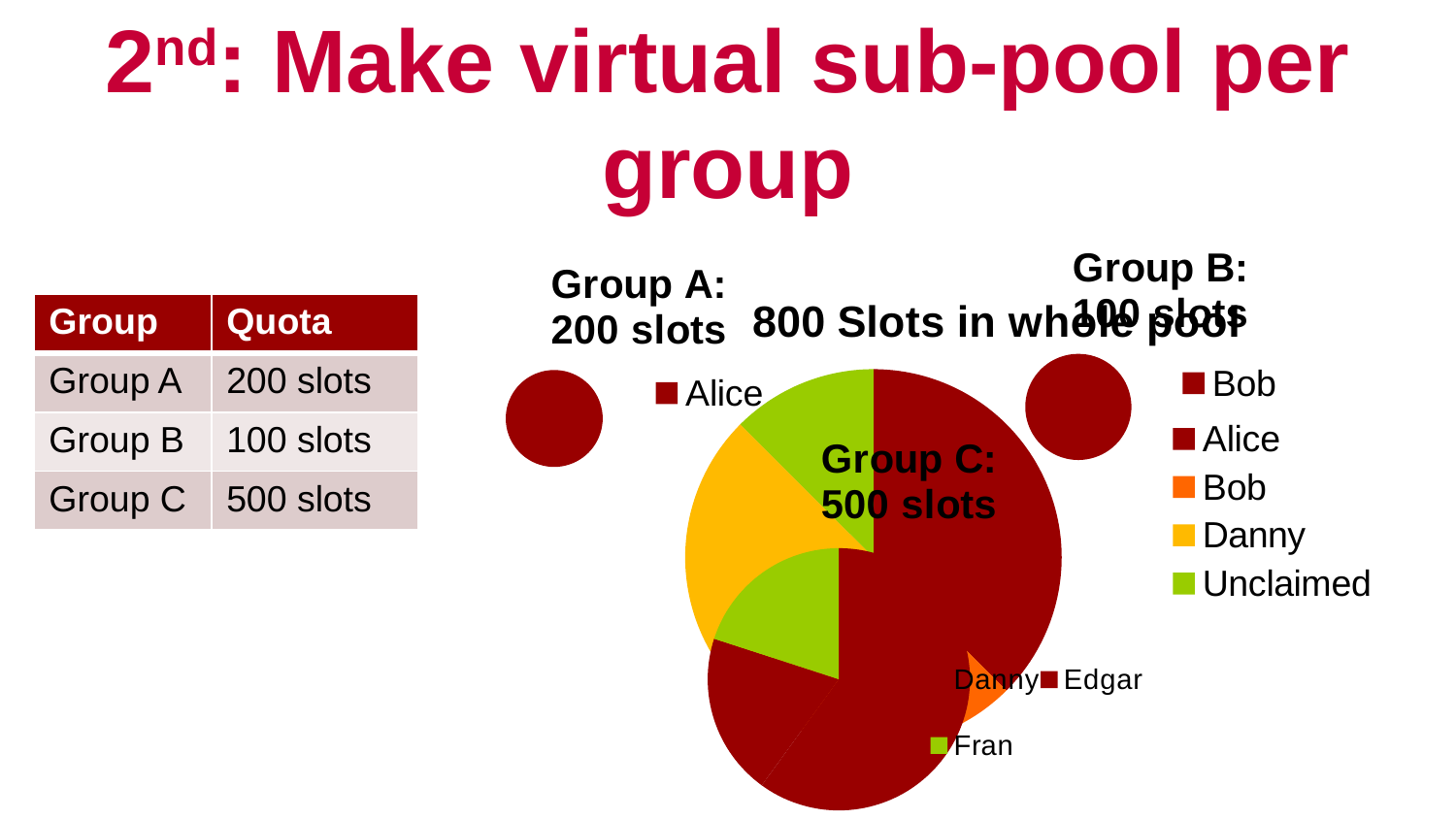

# 2nd: Make virtual sub-pool per group

### Chart: Group B:
100 slots

| Category | Slots |
|---|---|
| Bob | 100.0 |
| Unclaimed | 0.0 |

### Chart: Group A:
200 slots

| Category | Slots |
|---|---|
| Alice | 200.0 |
| Bob | None |
| Danny | 0.0 |
| Unclaimed | 0.0 |

### Chart: Group C:
500 slots

| Category | Slots |
|---|---|
| Danny | 300.0 |
| Edgar | 100.0 |
| Fran | 100.0 |

### Chart:  800 Slots in whole pool

| Category | Slots |
|---|---|
| Alice | 3.0 |
| Bob | 2.0 |
| Danny | 2.0 |
| Unclaimed | 1.0 |
| Group | Quota |
| --- | --- |
| Group A | 200 slots |
| Group B | 100 slots |
| Group C | 500 slots |